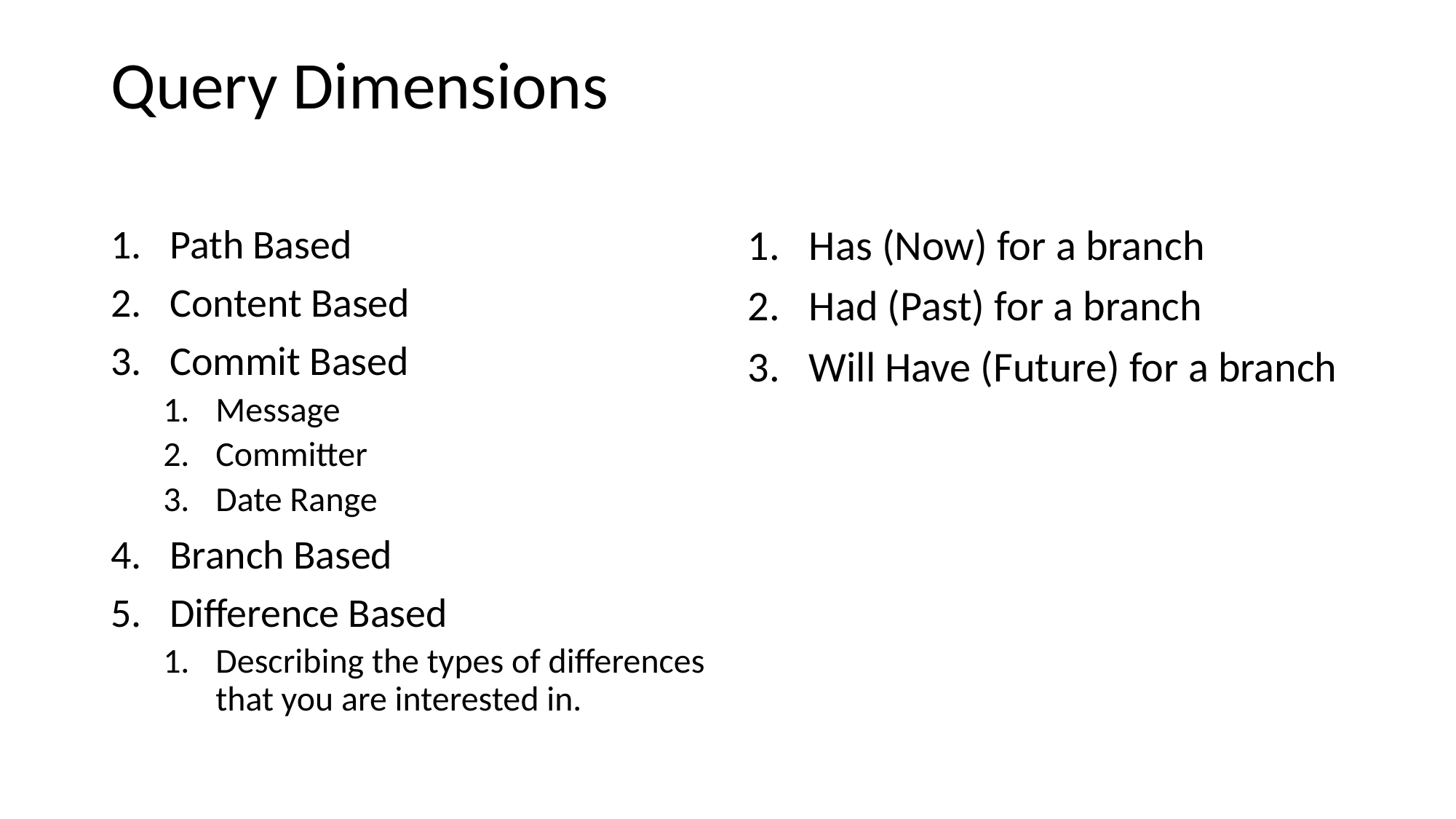

# Query Dimensions
Path Based
Content Based
Commit Based
Message
Committer
Date Range
Branch Based
Difference Based
Describing the types of differences that you are interested in.
Has (Now) for a branch
Had (Past) for a branch
Will Have (Future) for a branch